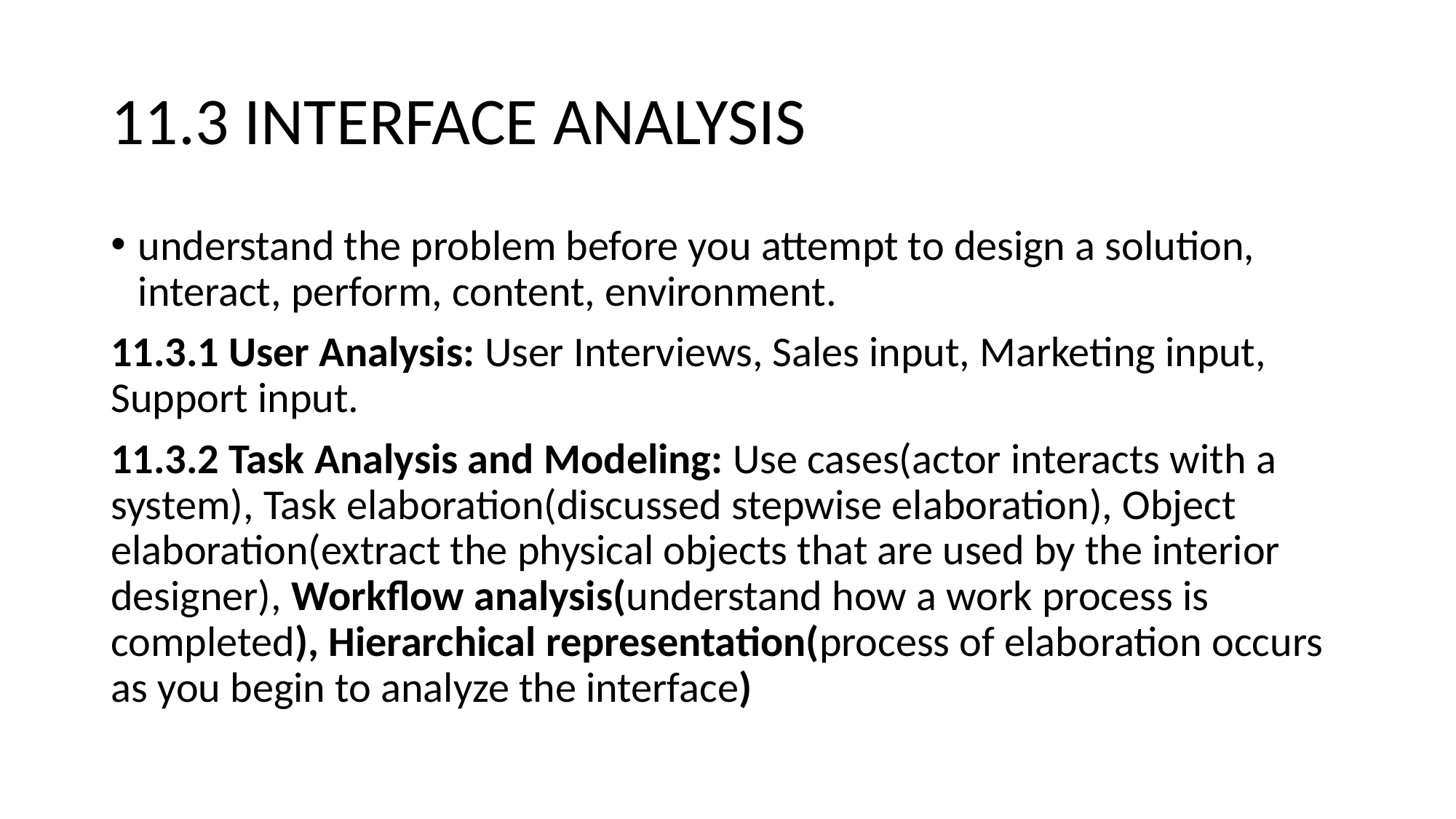

# 11.3 INTERFACE ANALYSIS
understand the problem before you attempt to design a solution, interact, perform, content, environment.
11.3.1 User Analysis: User Interviews, Sales input, Marketing input, Support input.
11.3.2 Task Analysis and Modeling: Use cases(actor interacts with a system), Task elaboration(discussed stepwise elaboration), Object elaboration(extract the physical objects that are used by the interior designer), Workflow analysis(understand how a work process is completed), Hierarchical representation(process of elaboration occurs as you begin to analyze the interface)